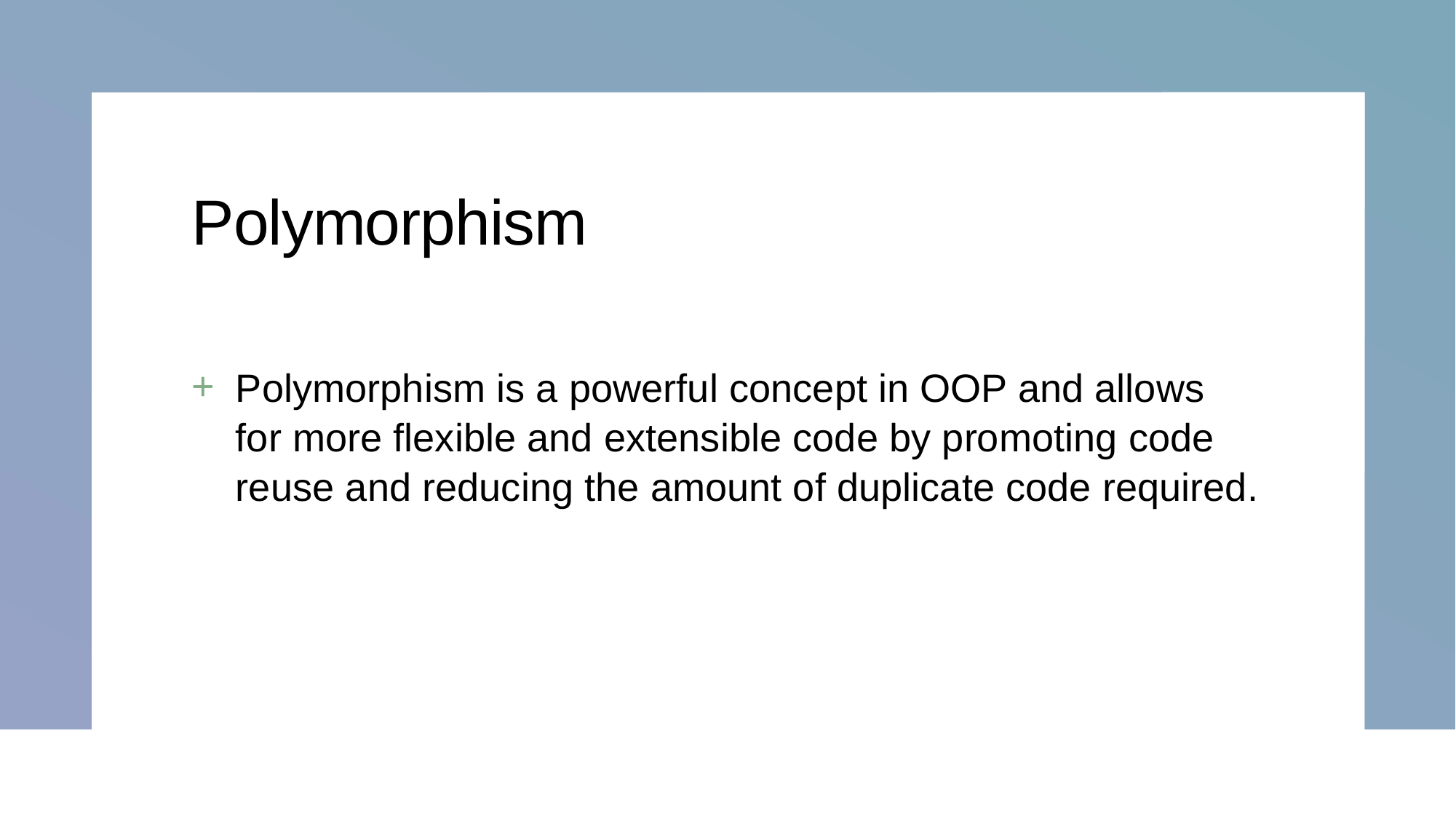

# Polymorphism
Polymorphism is a powerful concept in OOP and allows for more flexible and extensible code by promoting code reuse and reducing the amount of duplicate code required.